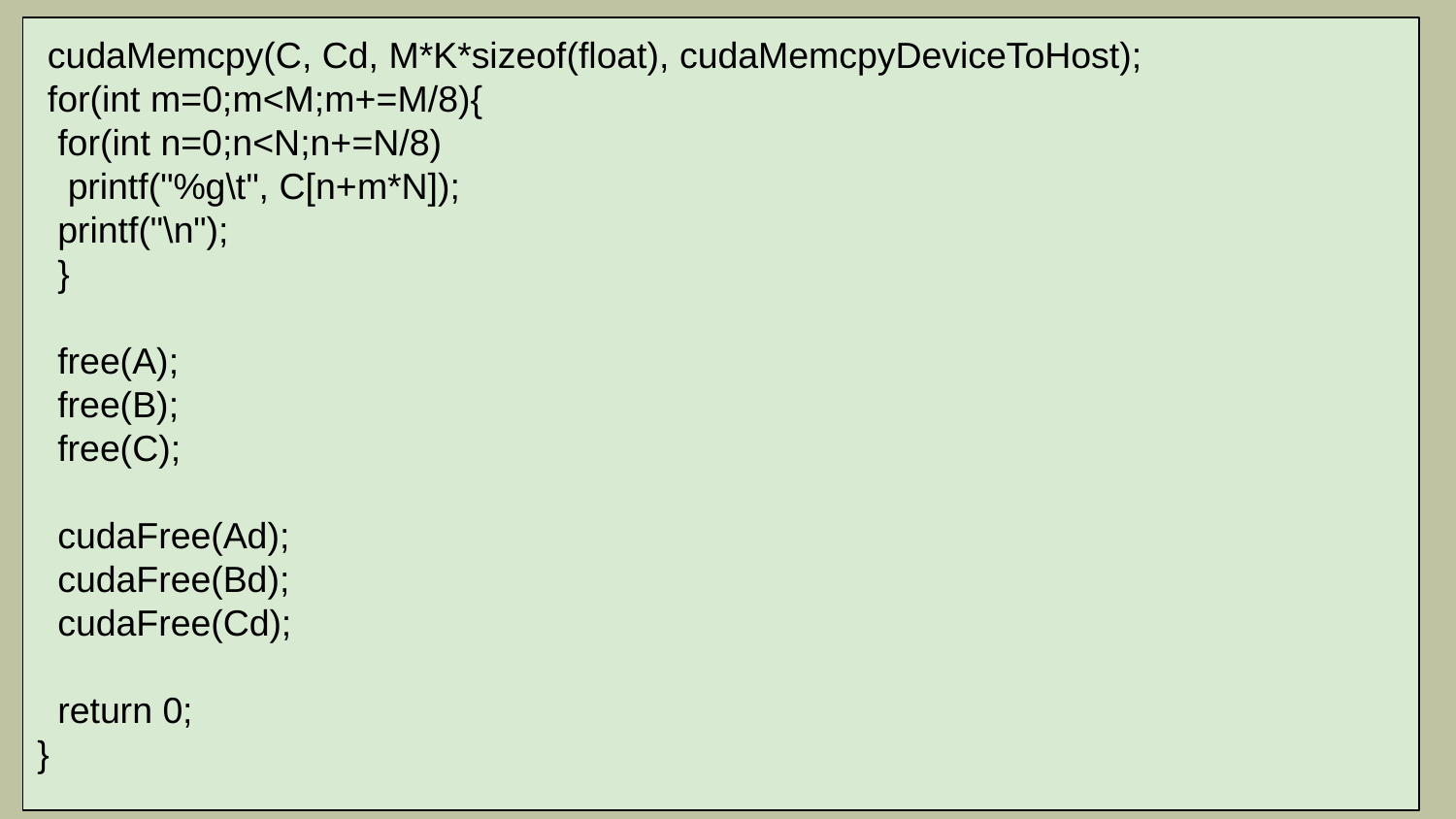

cudaMemcpy(C, Cd, M*K*sizeof(float), cudaMemcpyDeviceToHost);
 for(int m=0;m<M;m+=M/8){
  for(int n=0;n<N;n+=N/8)
   printf("%g\t", C[n+m*N]);
  printf("\n");
  }

  free(A);
  free(B);
  free(C);

  cudaFree(Ad);
  cudaFree(Bd);
  cudaFree(Cd);

  return 0;
}